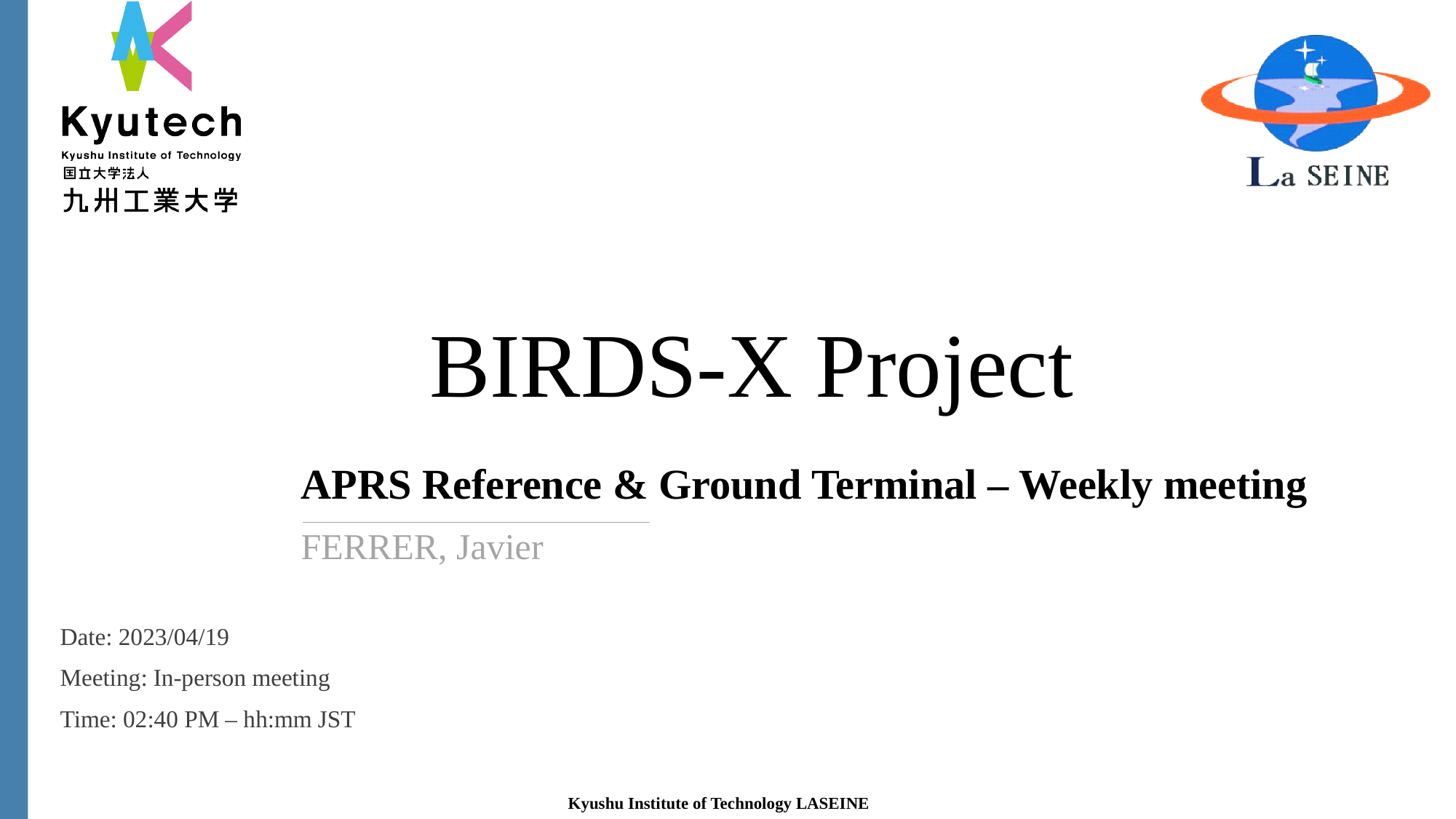

APRS Reference & Ground Terminal – Weekly meeting
FERRER, Javier
Date: 2023/04/19
Meeting: In-person meeting
Time: 02:40 PM – hh:mm JST